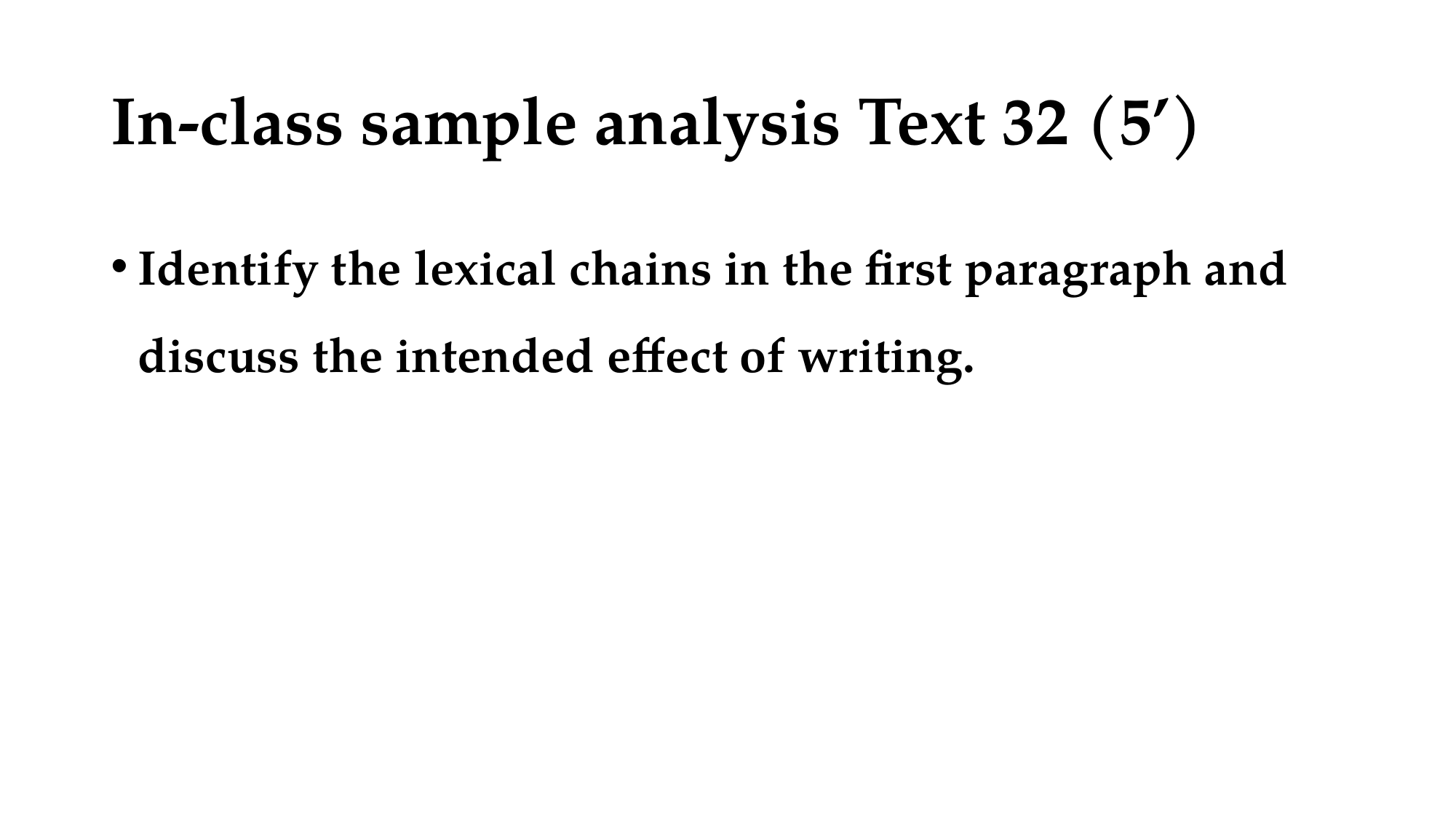

# In-class sample analysis Text 32 (5’)
Identify the lexical chains in the first paragraph and discuss the intended effect of writing.